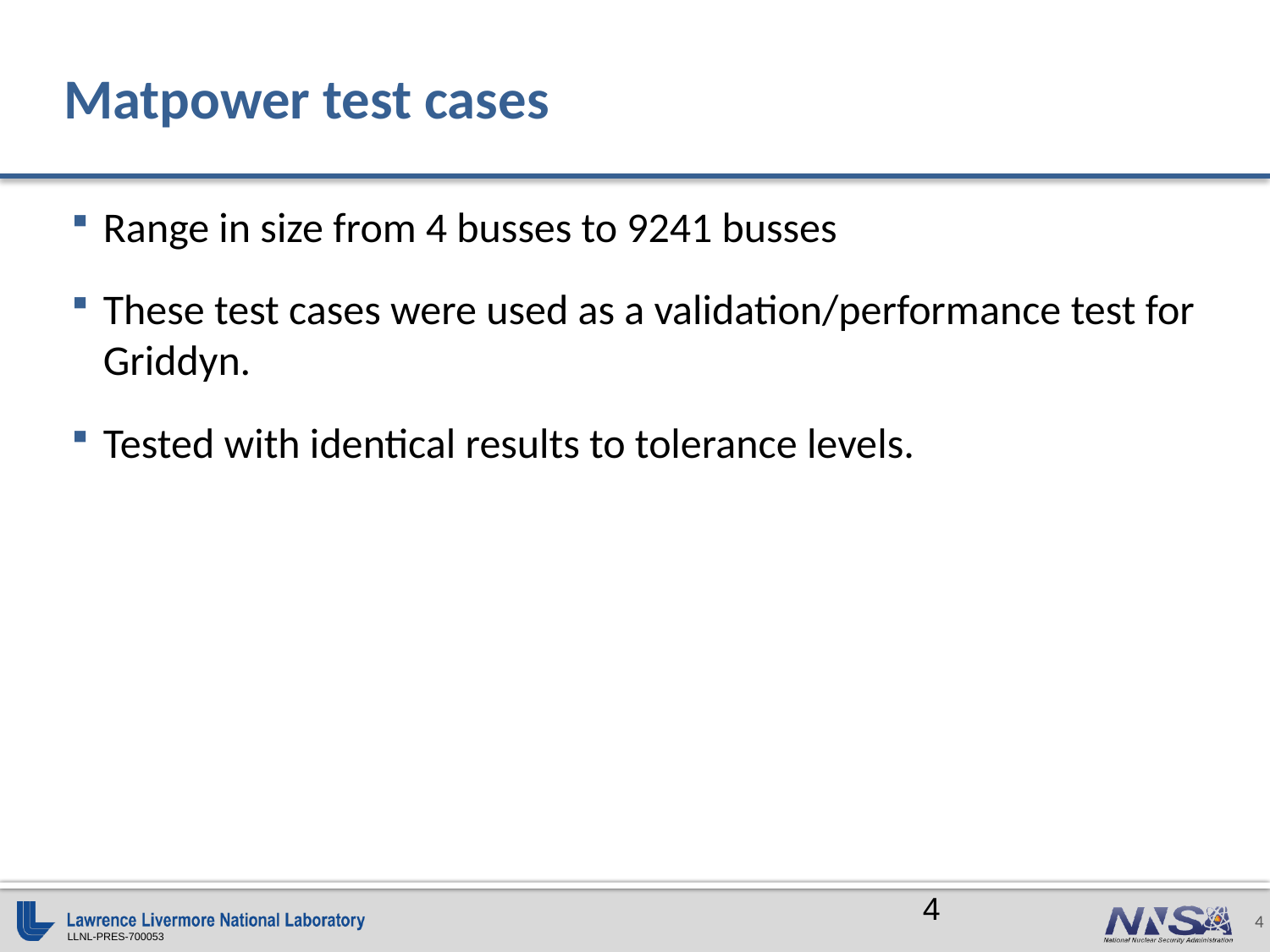

# Matpower test cases
Range in size from 4 busses to 9241 busses
These test cases were used as a validation/performance test for Griddyn.
Tested with identical results to tolerance levels.
4